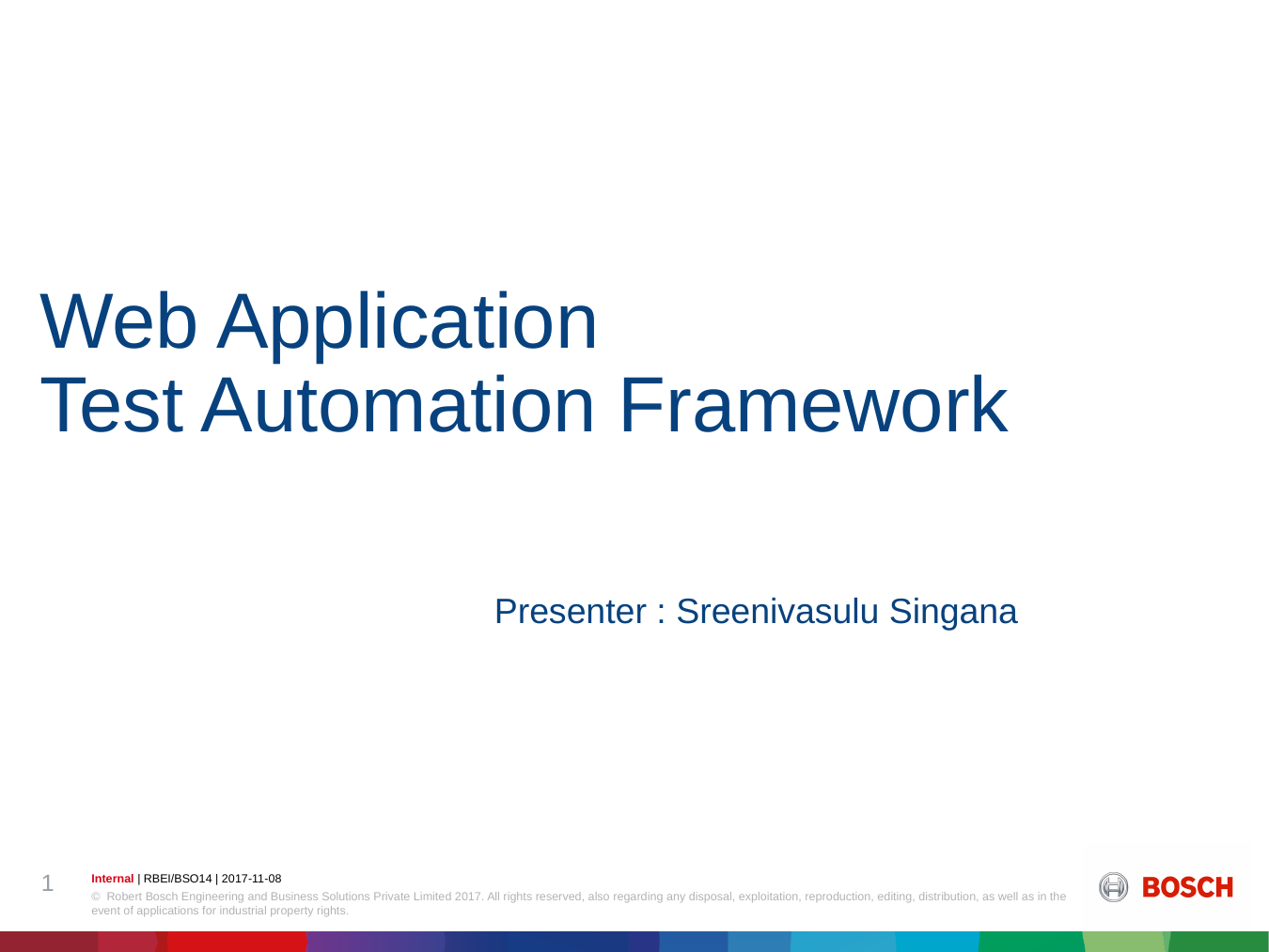

Web Application
Test Automation Framework

Presenter : Sreenivasulu Singana
1
Internal | RBEI/BSO14 | 2017-11-08
©  Robert Bosch Engineering and Business Solutions Private Limited 2017. All rights reserved, also regarding any disposal, exploitation, reproduction, editing, distribution, as well as in the event of applications for industrial property rights.